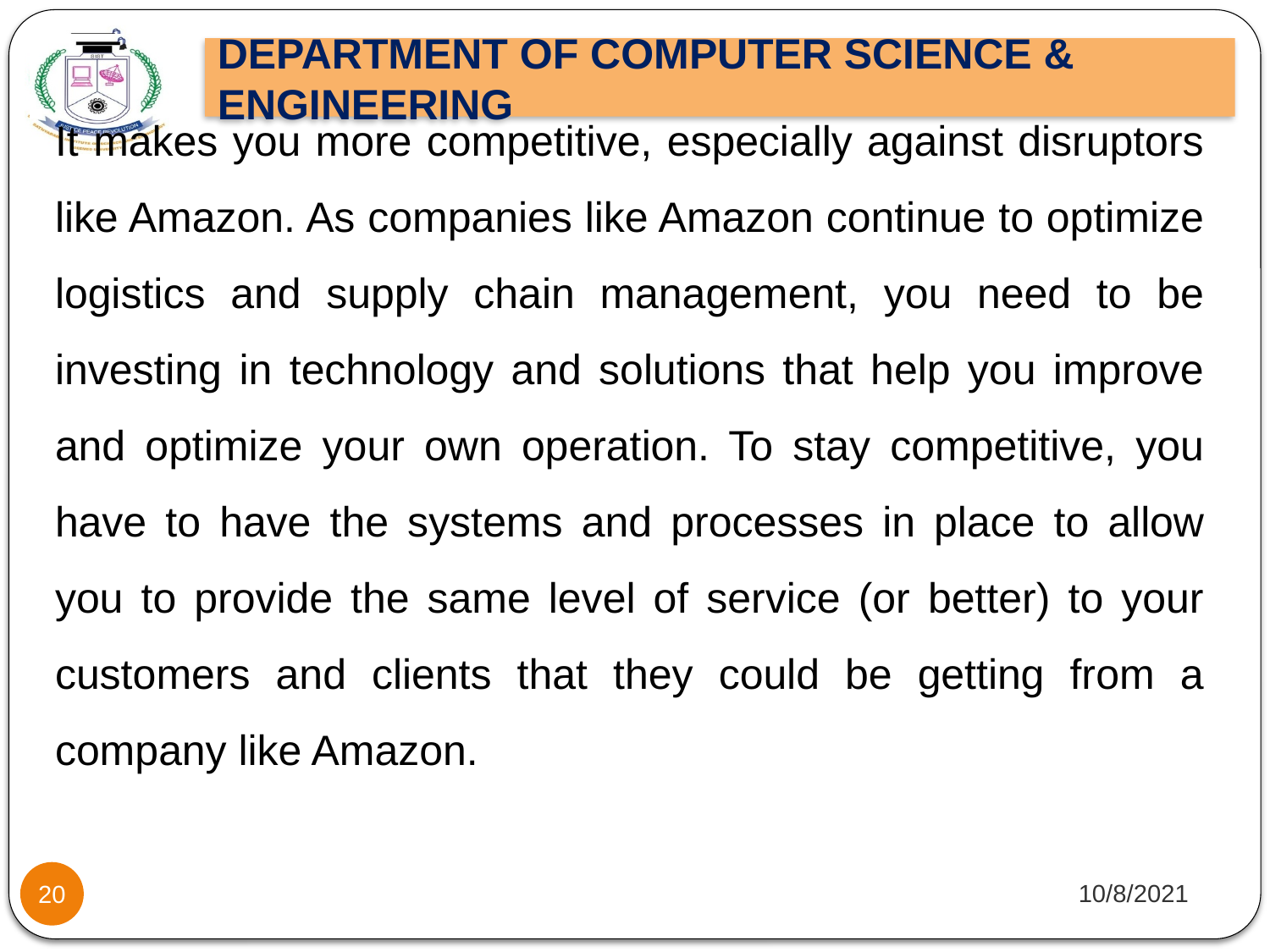

It makes you more competitive, especially against disruptors like Amazon. As companies like Amazon continue to optimize logistics and supply chain management, you need to be investing in technology and solutions that help you improve and optimize your own operation. To stay competitive, you have to have the systems and processes in place to allow you to provide the same level of service (or better) to your customers and clients that they could be getting from a company like Amazon.
10/8/2021
20